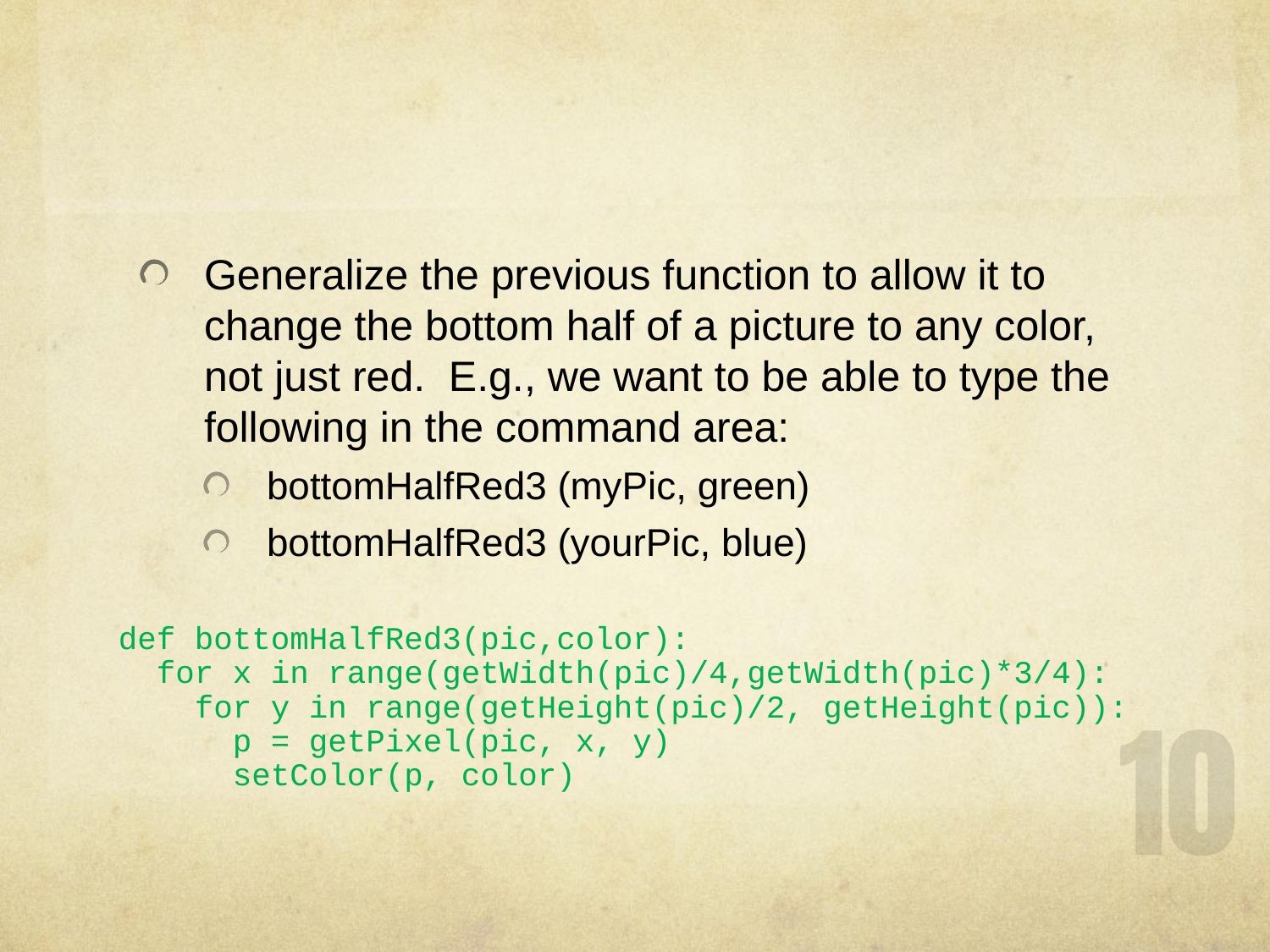

#
Generalize the previous function to allow it to change the bottom half of a picture to any color, not just red.  E.g., we want to be able to type the following in the command area:
bottomHalfRed3 (myPic, green)
bottomHalfRed3 (yourPic, blue)

def bottomHalfRed3(pic,color):
  for x in range(getWidth(pic)/4,getWidth(pic)*3/4):
    for y in range(getHeight(pic)/2, getHeight(pic)):
      p = getPixel(pic, x, y)
      setColor(p, color)
10